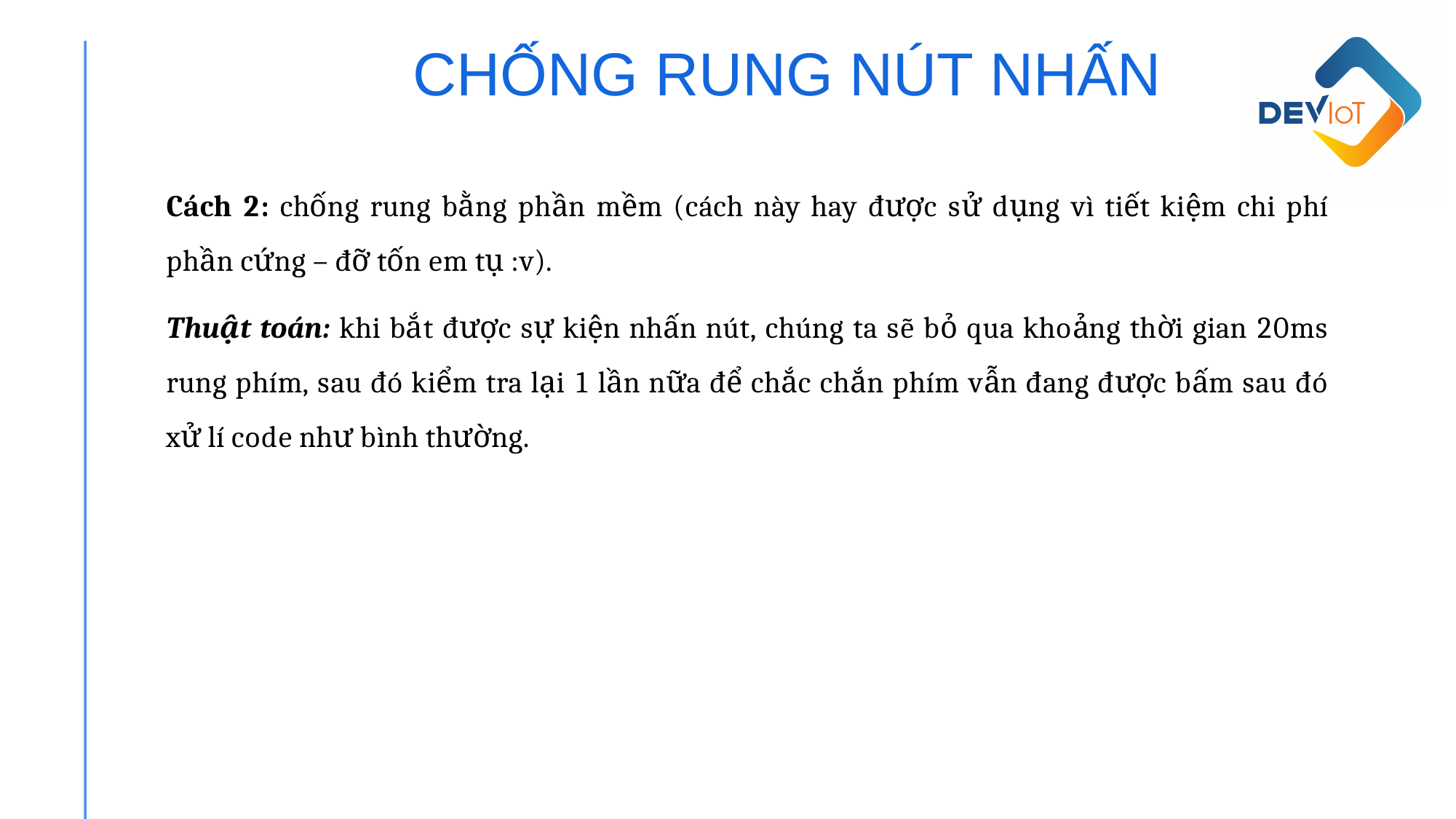

CHỐNG RUNG NÚT NHẤN
Cách 2: chống rung bằng phần mềm (cách này hay được sử dụng vì tiết kiệm chi phí phần cứng – đỡ tốn em tụ :v).
Thuật toán: khi bắt được sự kiện nhấn nút, chúng ta sẽ bỏ qua khoảng thời gian 20ms rung phím, sau đó kiểm tra lại 1 lần nữa để chắc chắn phím vẫn đang được bấm sau đó xử lí code như bình thường.